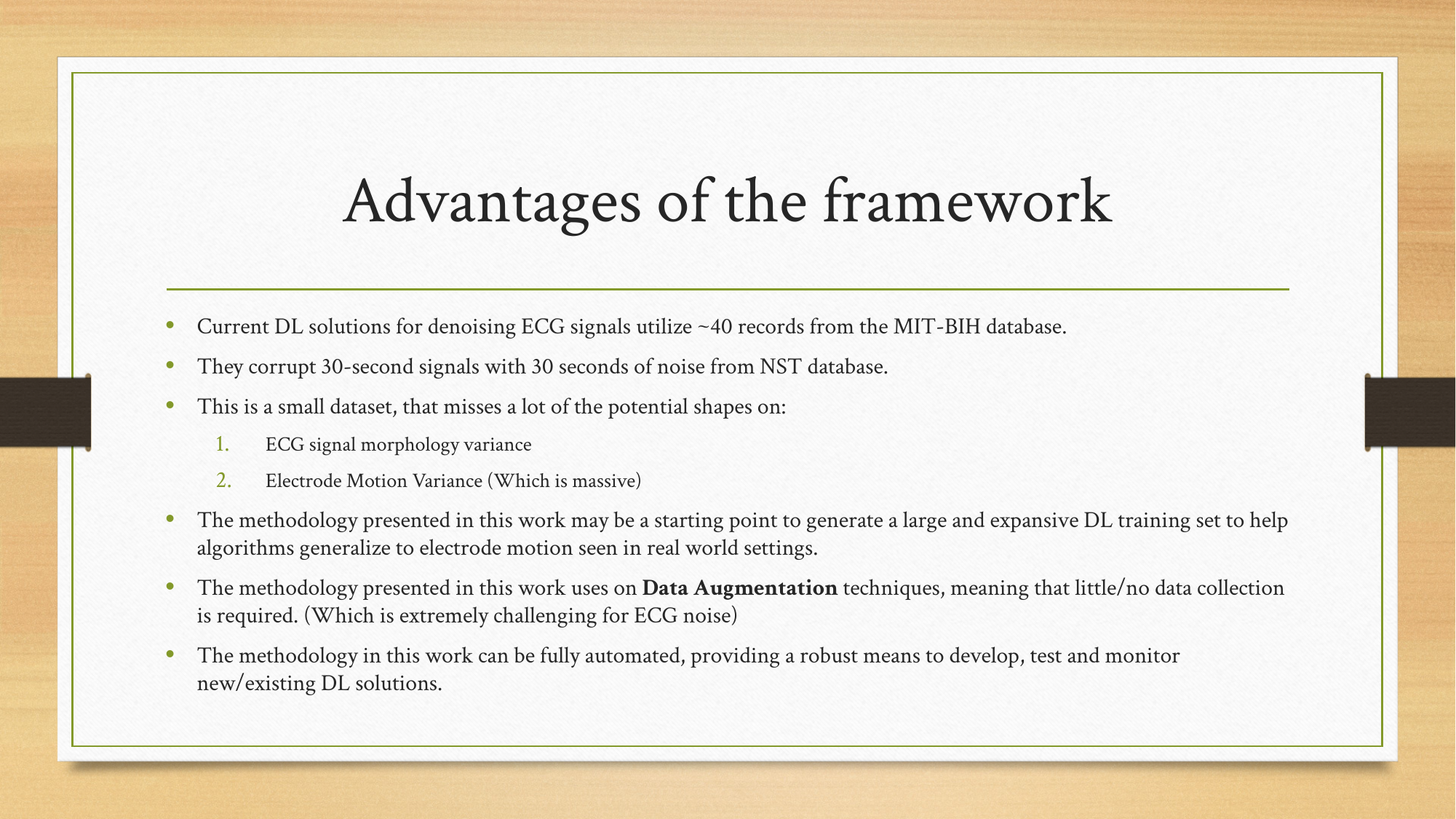

# Advantages of the framework
Current DL solutions for denoising ECG signals utilize ~40 records from the MIT-BIH database.
They corrupt 30-second signals with 30 seconds of noise from NST database.
This is a small dataset, that misses a lot of the potential shapes on:
ECG signal morphology variance
Electrode Motion Variance (Which is massive)
The methodology presented in this work may be a starting point to generate a large and expansive DL training set to help algorithms generalize to electrode motion seen in real world settings.
The methodology presented in this work uses on Data Augmentation techniques, meaning that little/no data collection is required. (Which is extremely challenging for ECG noise)
The methodology in this work can be fully automated, providing a robust means to develop, test and monitor new/existing DL solutions.